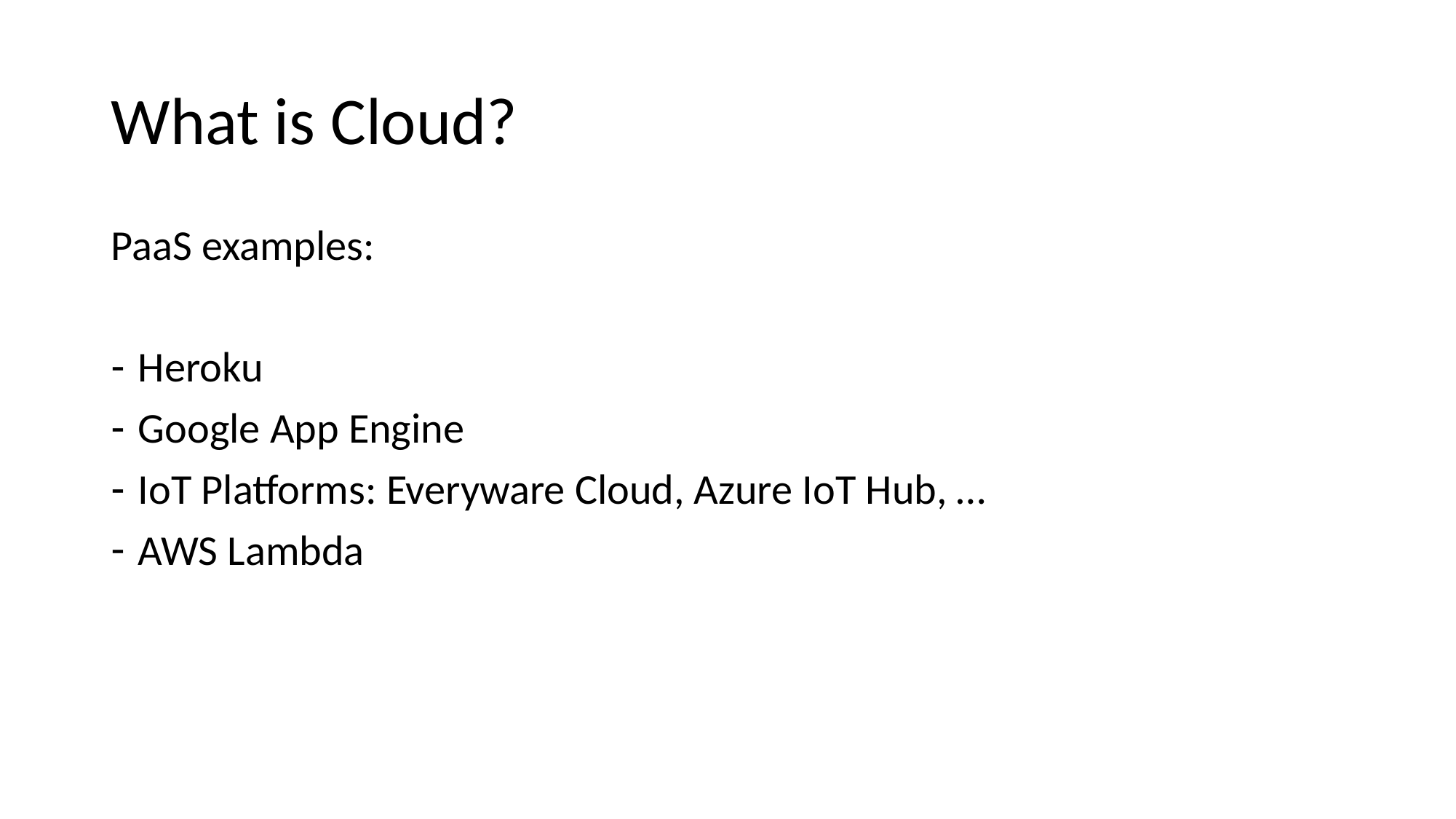

# What is Cloud?
PaaS examples:

Heroku
Google App Engine
IoT Platforms: Everyware Cloud, Azure IoT Hub, …
AWS Lambda